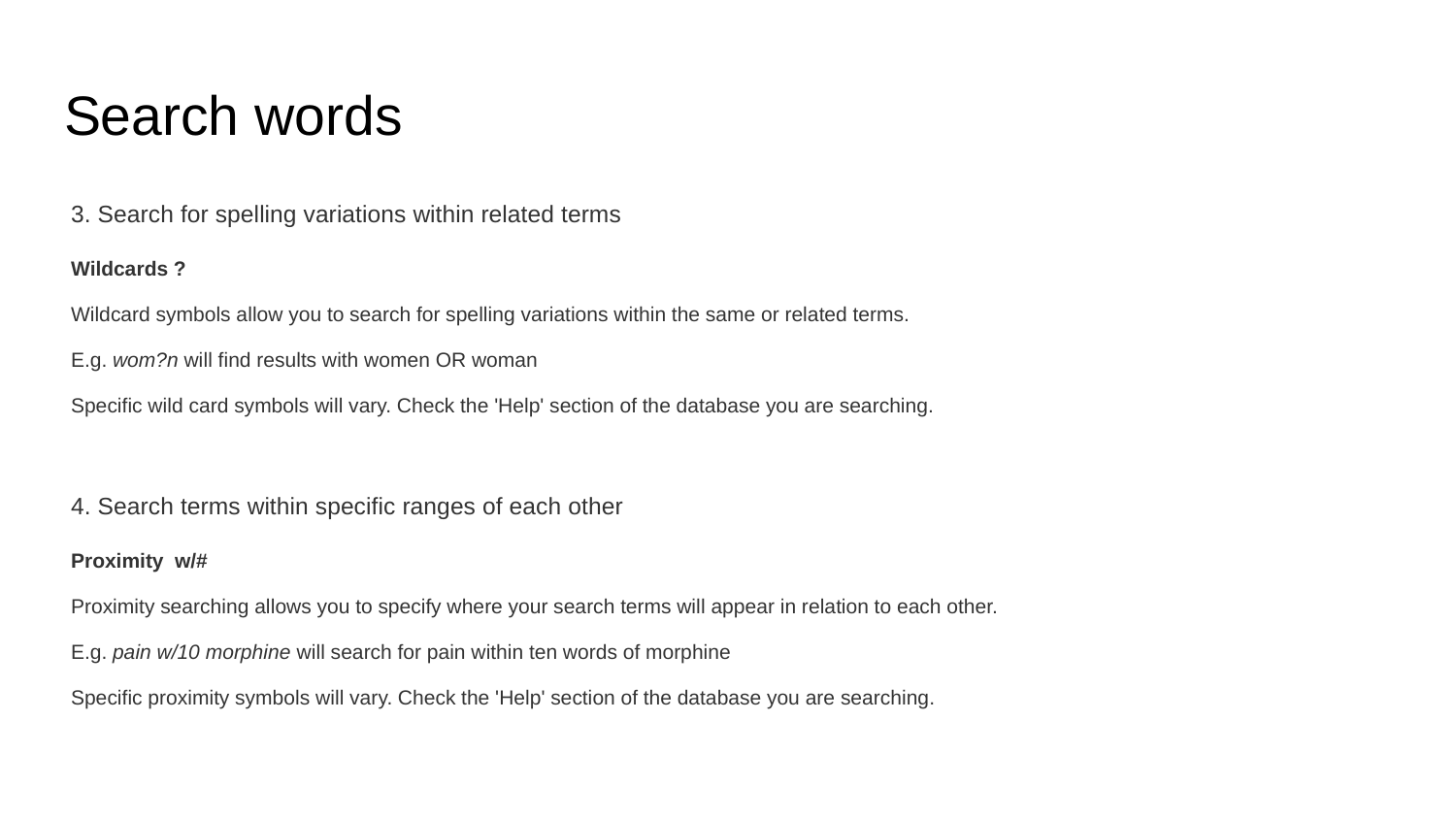

# Search words
3. Search for spelling variations within related terms
Wildcards ?
Wildcard symbols allow you to search for spelling variations within the same or related terms.
E.g. wom?n will find results with women OR woman
Specific wild card symbols will vary. Check the 'Help' section of the database you are searching.

4. Search terms within specific ranges of each other
Proximity  w/#
Proximity searching allows you to specify where your search terms will appear in relation to each other.
E.g. pain w/10 morphine will search for pain within ten words of morphine
Specific proximity symbols will vary. Check the 'Help' section of the database you are searching.